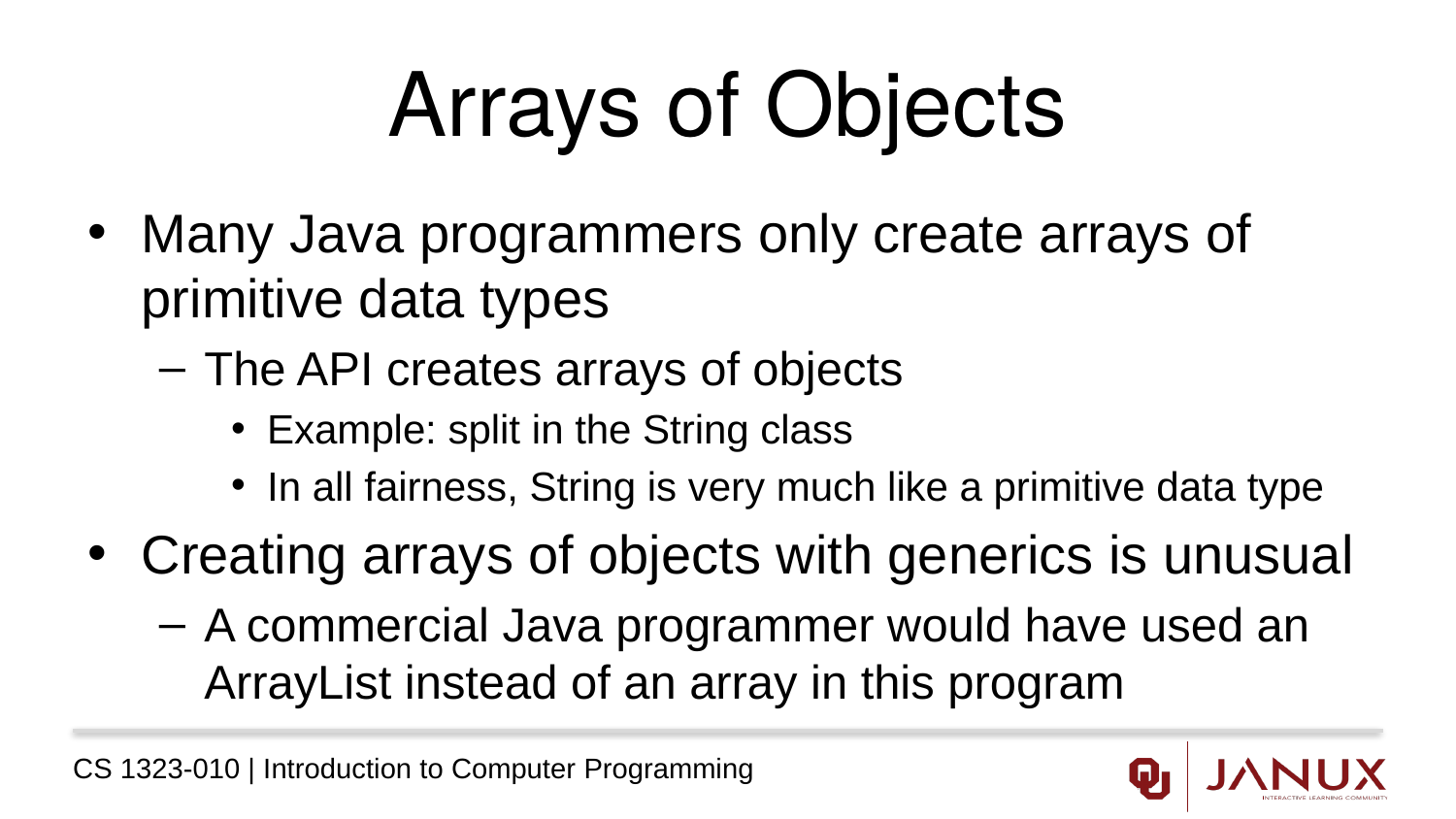

# Arrays of Objects
Many Java programmers only create arrays of primitive data types
The API creates arrays of objects
Example: split in the String class
In all fairness, String is very much like a primitive data type
Creating arrays of objects with generics is unusual
A commercial Java programmer would have used an ArrayList instead of an array in this program